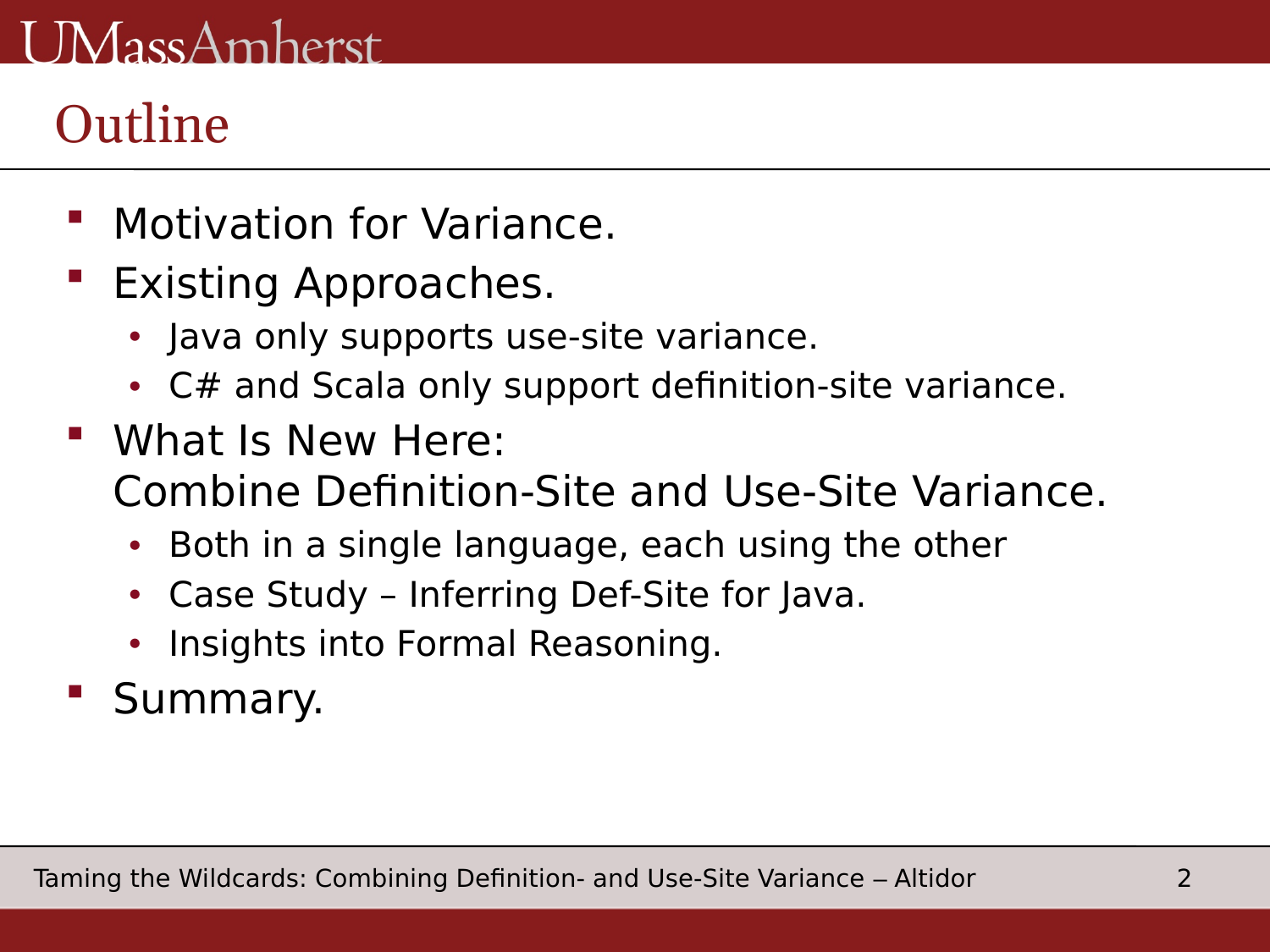

# Outline
Motivation for Variance.
Existing Approaches.
Java only supports use-site variance.
C# and Scala only support definition-site variance.
What Is New Here:
Combine Definition-Site and Use-Site Variance.
Both in a single language, each using the other
Case Study – Inferring Def-Site for Java.
Insights into Formal Reasoning.
Summary.